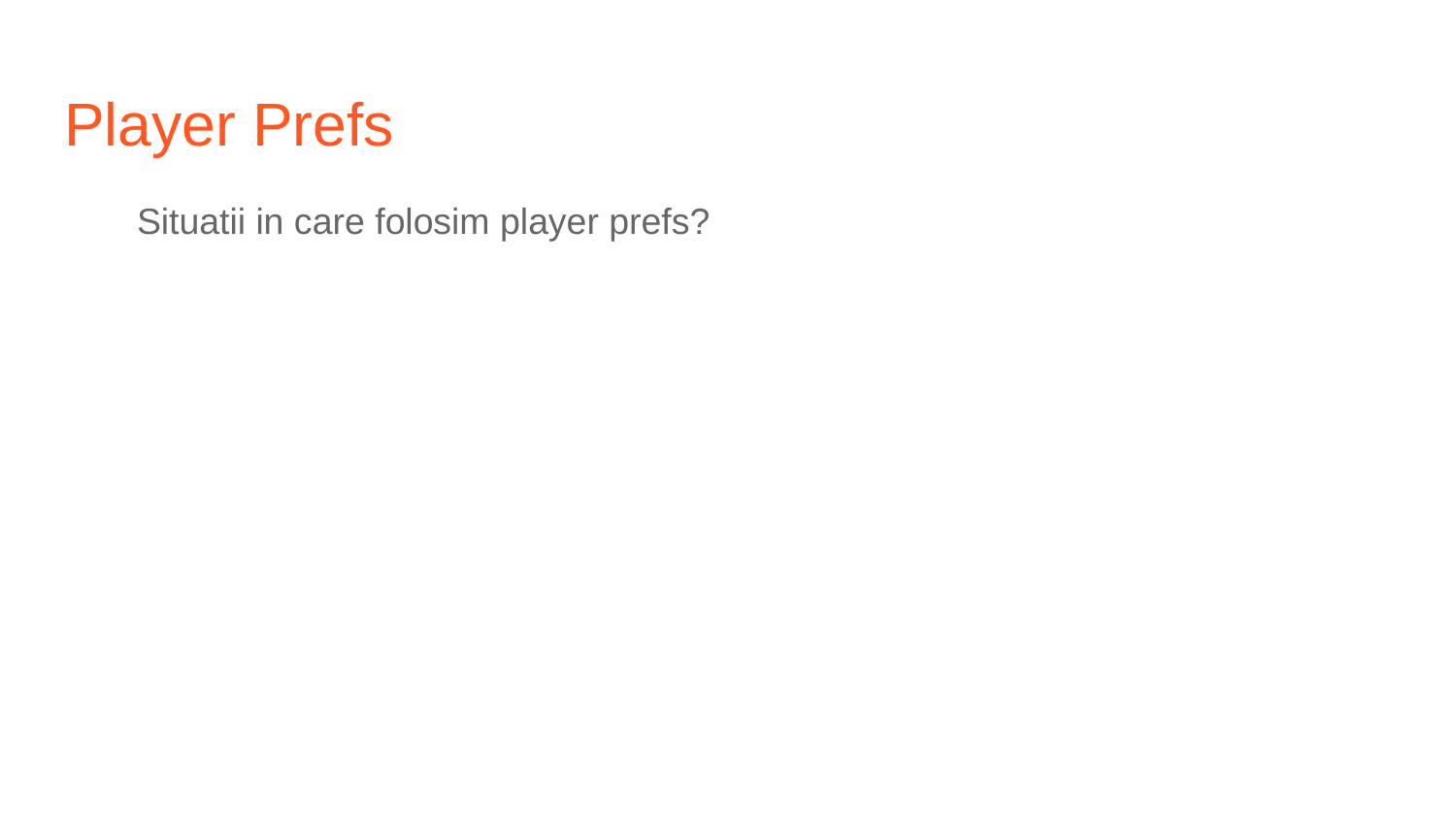

# Player Prefs
Situatii in care folosim player prefs?